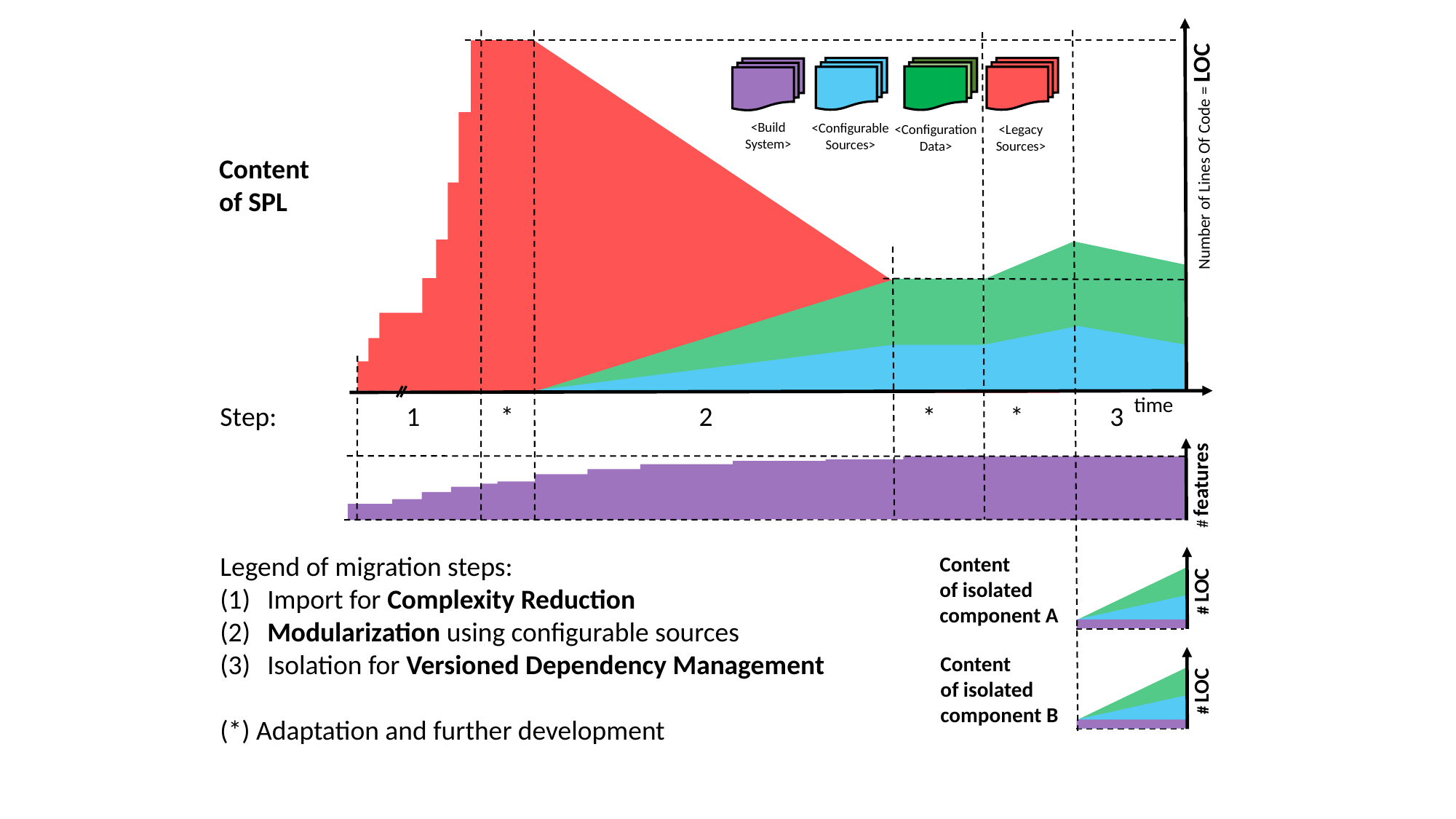

<Configurable
Sources>

<Legacy
Sources>

<Configuration
Data>

<Build
System>

Number of Lines Of Code = LOC
Content
of SPL

time
Step:                     1             *                              2                                  *            *              3

# features

Legend of migration steps:
 Import for Complexity Reduction
 Modularization using configurable sources
 Isolation for Versioned Dependency Management

(*) Adaptation and further development
Content
of isolated
component A

# LOC

Content
of isolated
component B

# LOC